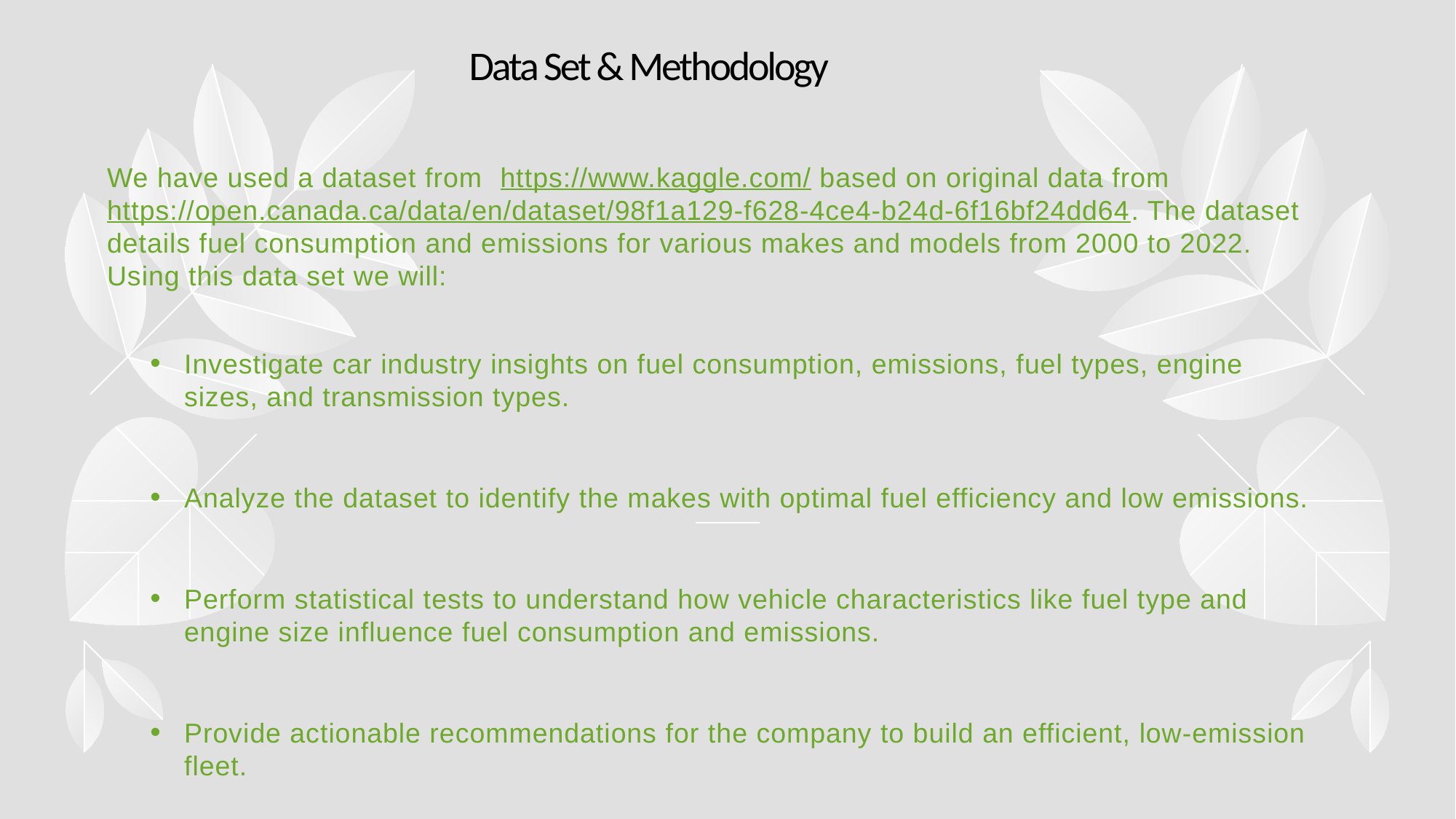

# Data Set & Methodology
We have used a dataset from  https://www.kaggle.com/ based on original data from https://open.canada.ca/data/en/dataset/98f1a129-f628-4ce4-b24d-6f16bf24dd64. The dataset  details fuel consumption and emissions for various makes and models from 2000 to 2022. Using this data set we will:

Investigate car industry insights on fuel consumption, emissions, fuel types, engine sizes, and transmission types.

Analyze the dataset to identify the makes with optimal fuel efficiency and low emissions.

Perform statistical tests to understand how vehicle characteristics like fuel type and engine size influence fuel consumption and emissions.

Provide actionable recommendations for the company to build an efficient, low-emission fleet.